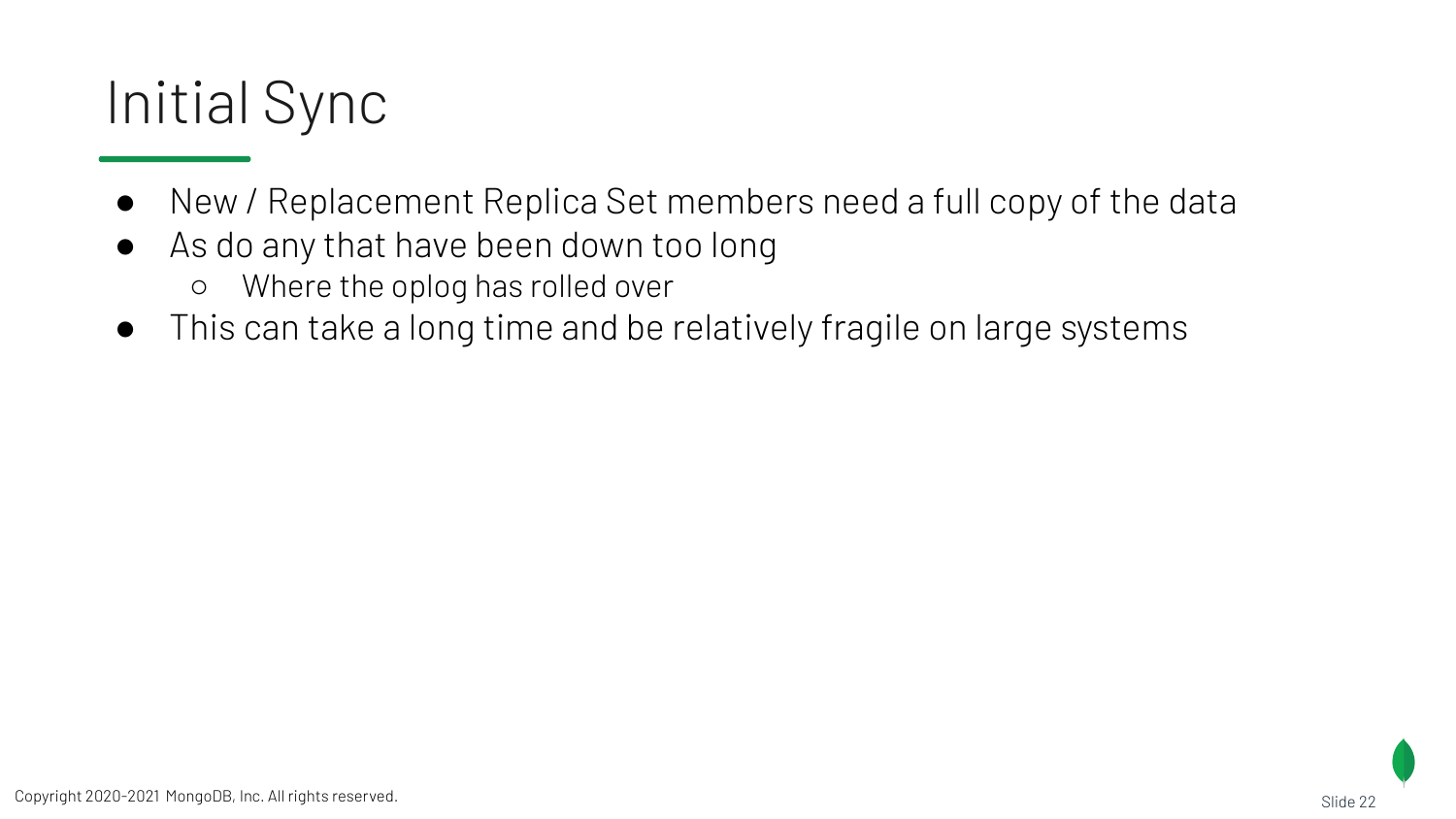

Initial Sync
New / Replacement Replica Set members need a full copy of the data
As do any that have been down too long
Where the oplog has rolled over
This can take a long time and be relatively fragile on large systems

Slide 22